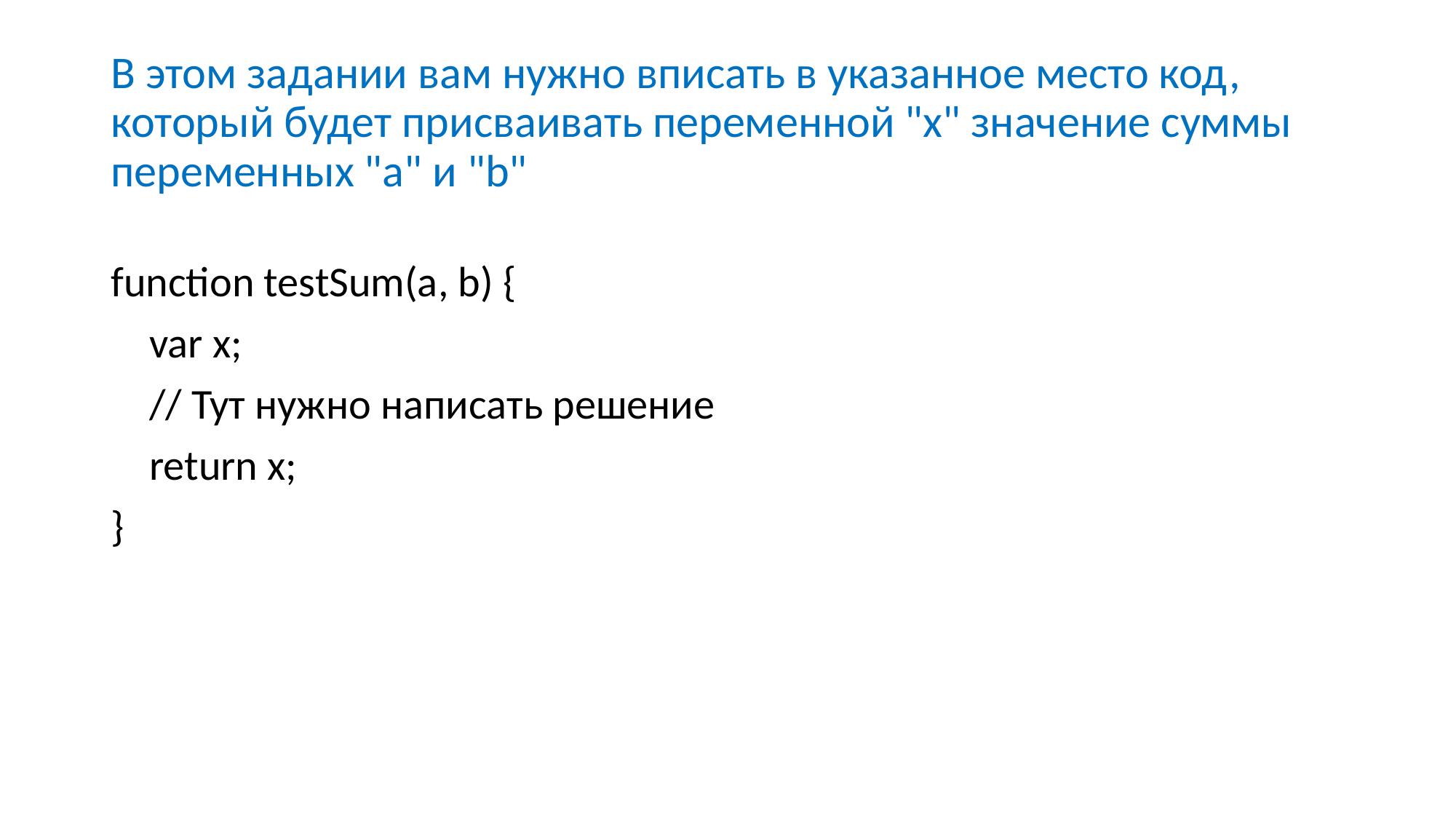

# В этом задании вам нужно вписать в указанное место код, который будет присваивать переменной "х" значение суммы переменных "a" и "b"
function testSum(a, b) {
    var x;
    // Тут нужно написать решение
    return x;
}